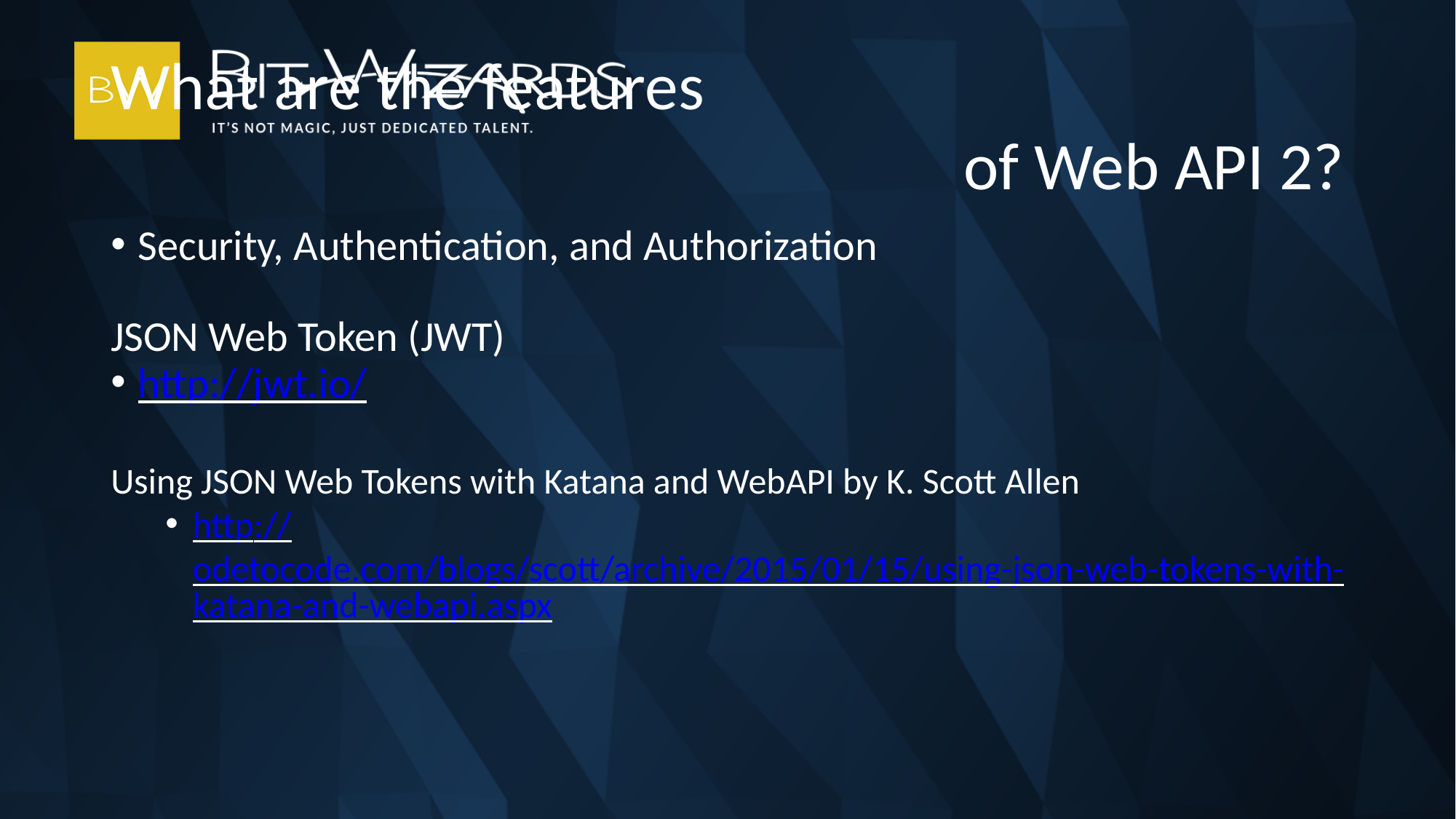

What are the features
of Web API 2?
Security, Authentication, and Authorization

JSON Web Token (JWT)
http://jwt.io/

Using JSON Web Tokens with Katana and WebAPI by K. Scott Allen
http://odetocode.com/blogs/scott/archive/2015/01/15/using-json-web-tokens-with-katana-and-webapi.aspx